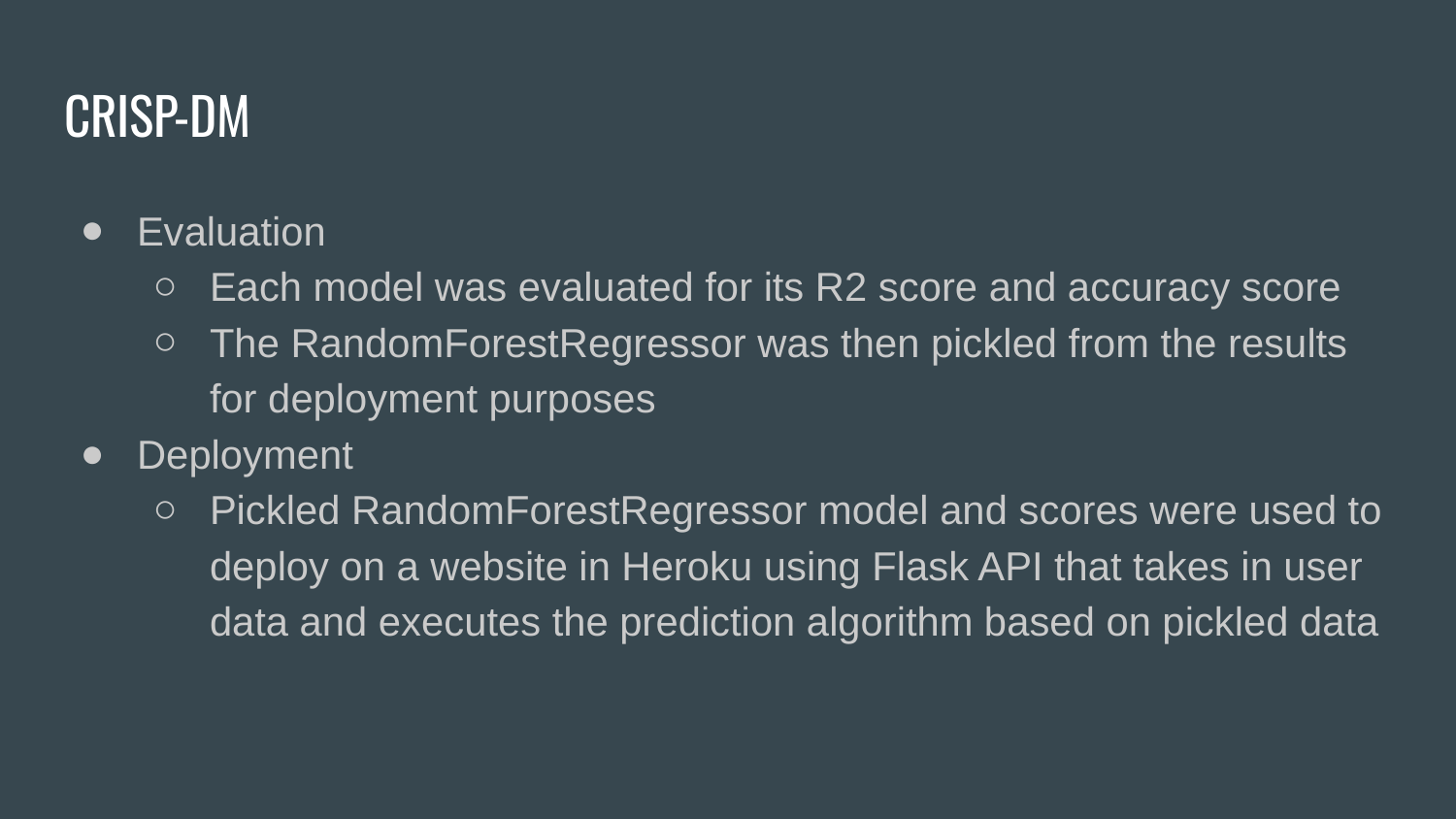

# CRISP-DM
Evaluation
Each model was evaluated for its R2 score and accuracy score
The RandomForestRegressor was then pickled from the results for deployment purposes
Deployment
Pickled RandomForestRegressor model and scores were used to deploy on a website in Heroku using Flask API that takes in user data and executes the prediction algorithm based on pickled data